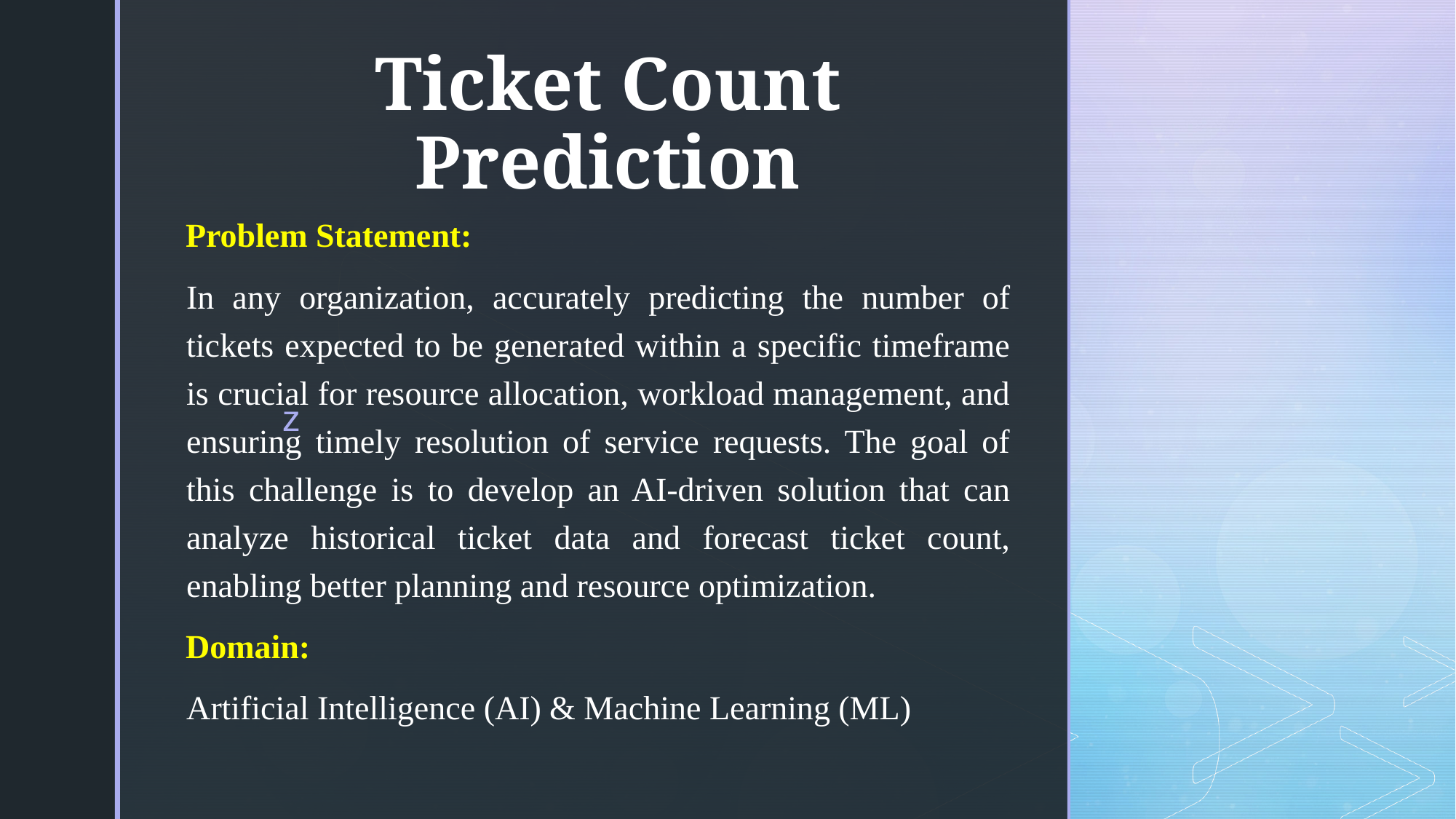

# Ticket Count Prediction
Problem Statement:
In any organization, accurately predicting the number of tickets expected to be generated within a specific timeframe is crucial for resource allocation, workload management, and ensuring timely resolution of service requests. The goal of this challenge is to develop an AI-driven solution that can analyze historical ticket data and forecast ticket count, enabling better planning and resource optimization.
Domain:
Artificial Intelligence (AI) & Machine Learning (ML)